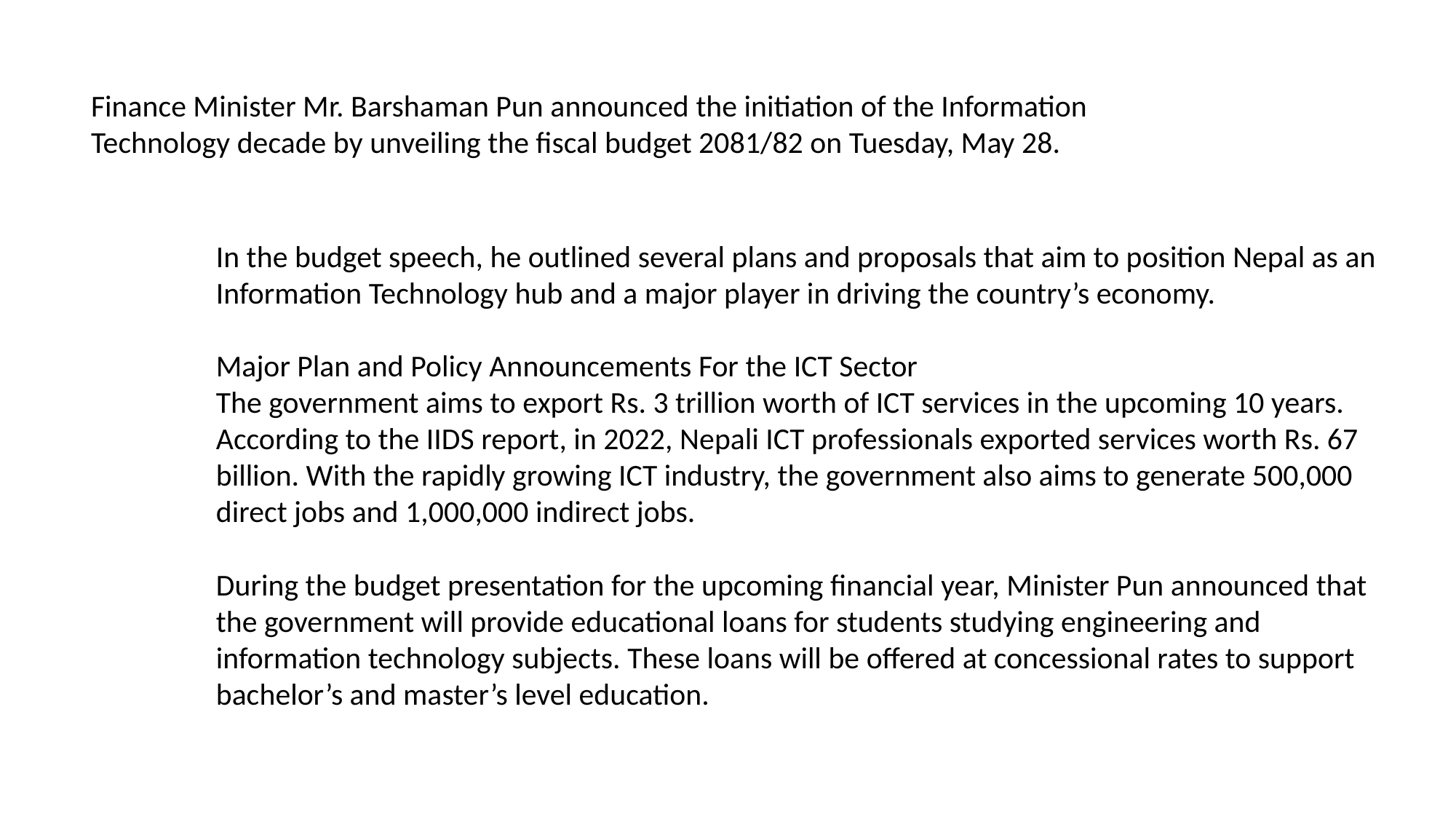

Finance Minister Mr. Barshaman Pun announced the initiation of the Information Technology decade by unveiling the fiscal budget 2081/82 on Tuesday, May 28.
In the budget speech, he outlined several plans and proposals that aim to position Nepal as an Information Technology hub and a major player in driving the country’s economy.

Major Plan and Policy Announcements For the ICT Sector
The government aims to export Rs. 3 trillion worth of ICT services in the upcoming 10 years. According to the IIDS report, in 2022, Nepali ICT professionals exported services worth Rs. 67 billion. With the rapidly growing ICT industry, the government also aims to generate 500,000 direct jobs and 1,000,000 indirect jobs.

During the budget presentation for the upcoming financial year, Minister Pun announced that the government will provide educational loans for students studying engineering and information technology subjects. These loans will be offered at concessional rates to support bachelor’s and master’s level education.